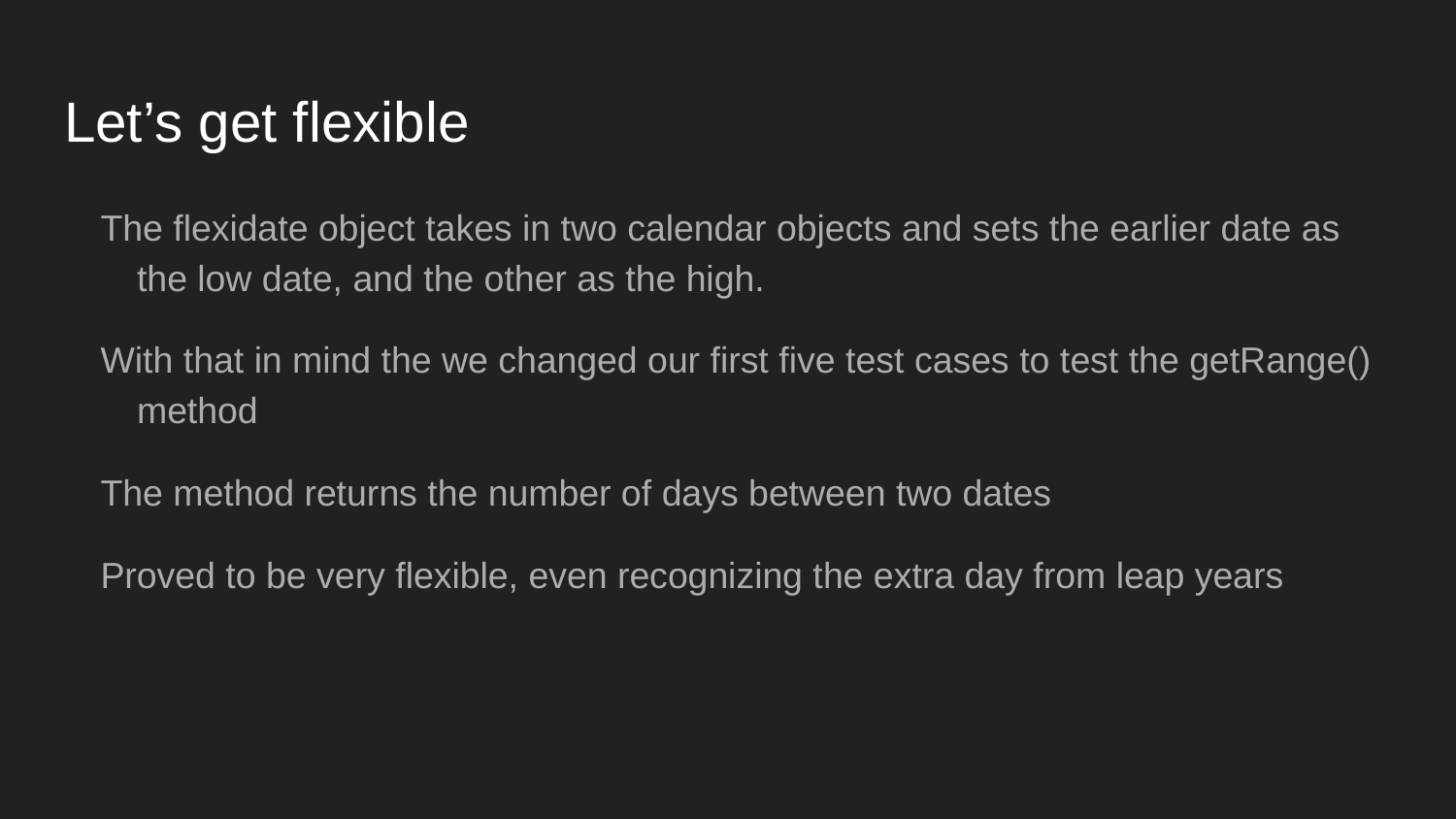

# Let’s get flexible
The flexidate object takes in two calendar objects and sets the earlier date as the low date, and the other as the high.
With that in mind the we changed our first five test cases to test the getRange() method
The method returns the number of days between two dates
Proved to be very flexible, even recognizing the extra day from leap years